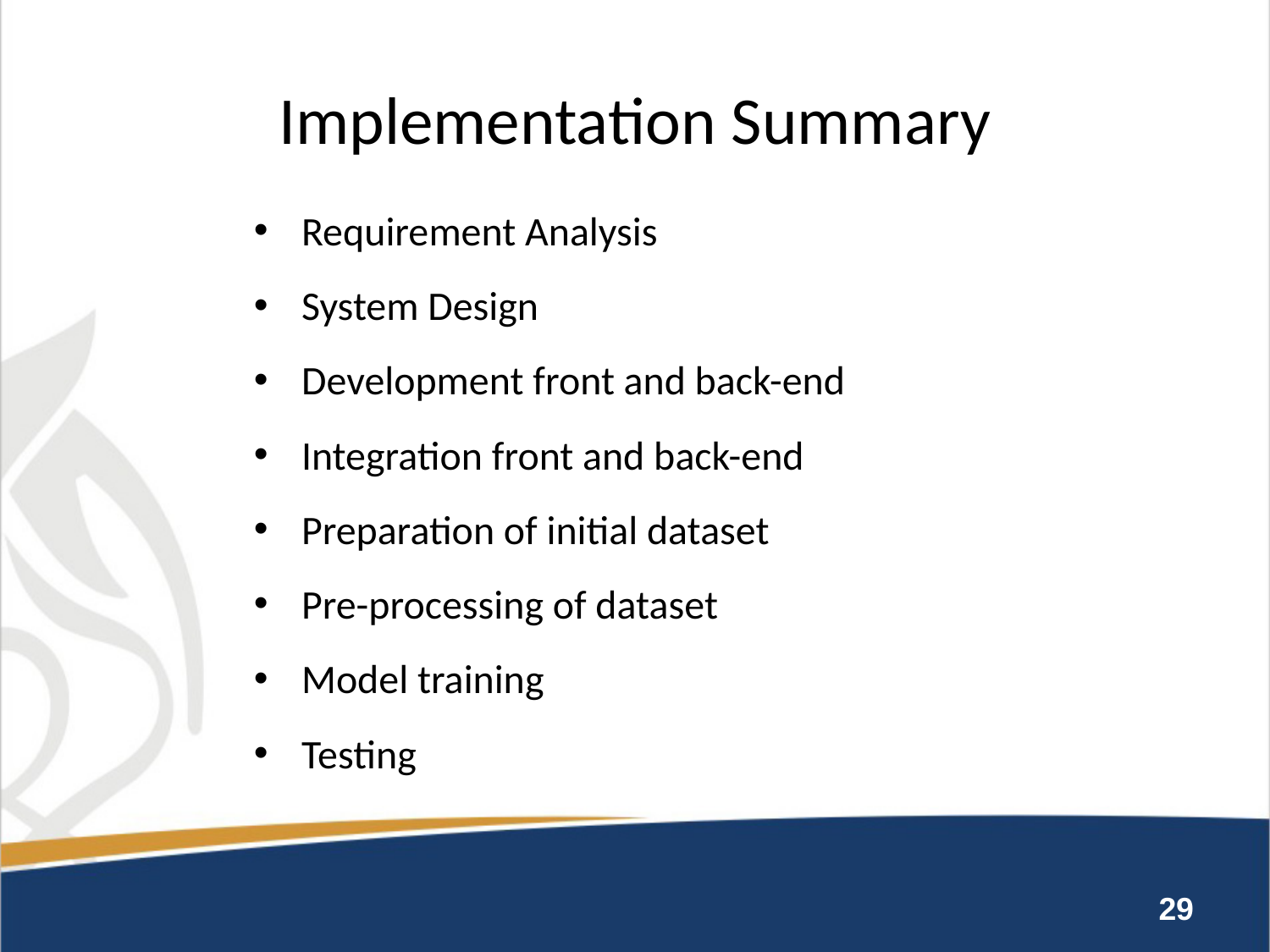

# Implementation Summary
Requirement Analysis
System Design
Development front and back-end
Integration front and back-end
Preparation of initial dataset
Pre-processing of dataset
Model training
Testing

29